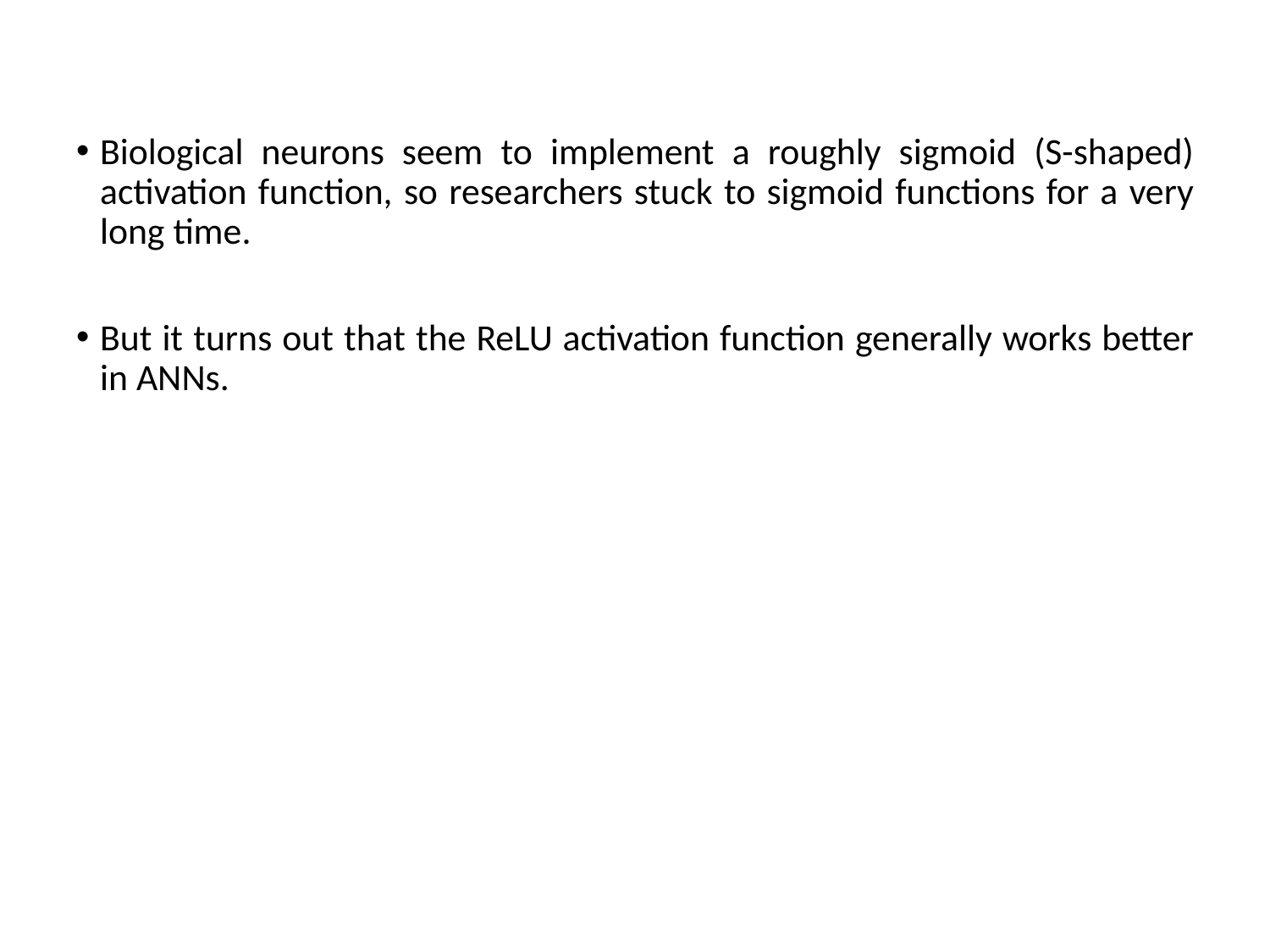

Biological neurons seem to implement a roughly sigmoid (S-shaped) activation function, so researchers stuck to sigmoid functions for a very long time.

But it turns out that the ReLU activation function generally works better in ANNs.